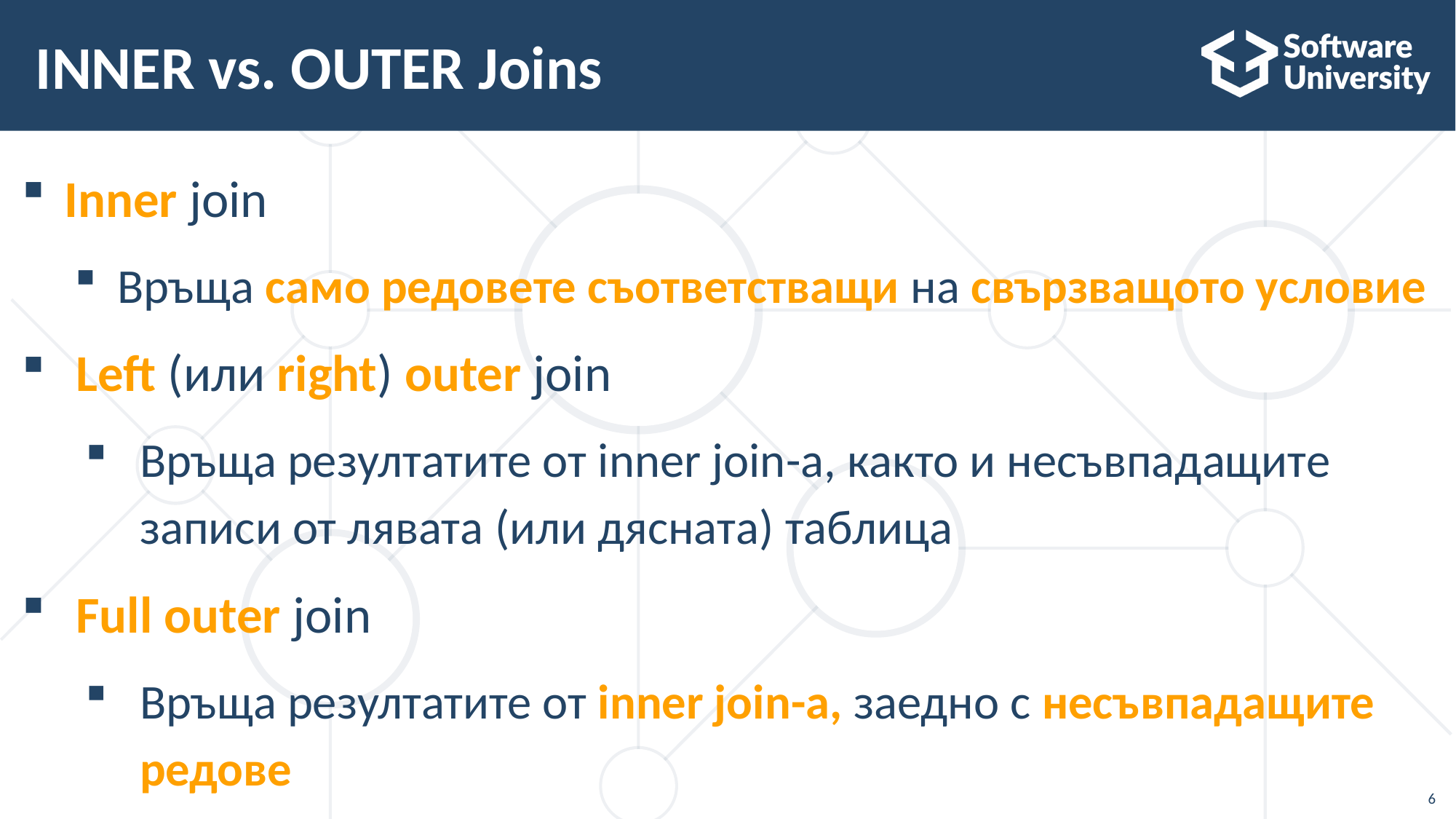

# INNER vs. OUTER Joins
Inner join
Връща само редовете съответстващи на свързващото условие
Left (или right) outer join
Връща резултатите от inner join-а, както и несъвпадащите записи от лявата (или дясната) таблица
Full outer join
Връща резултатите от inner join-а, заедно с несъвпадащите редове
6